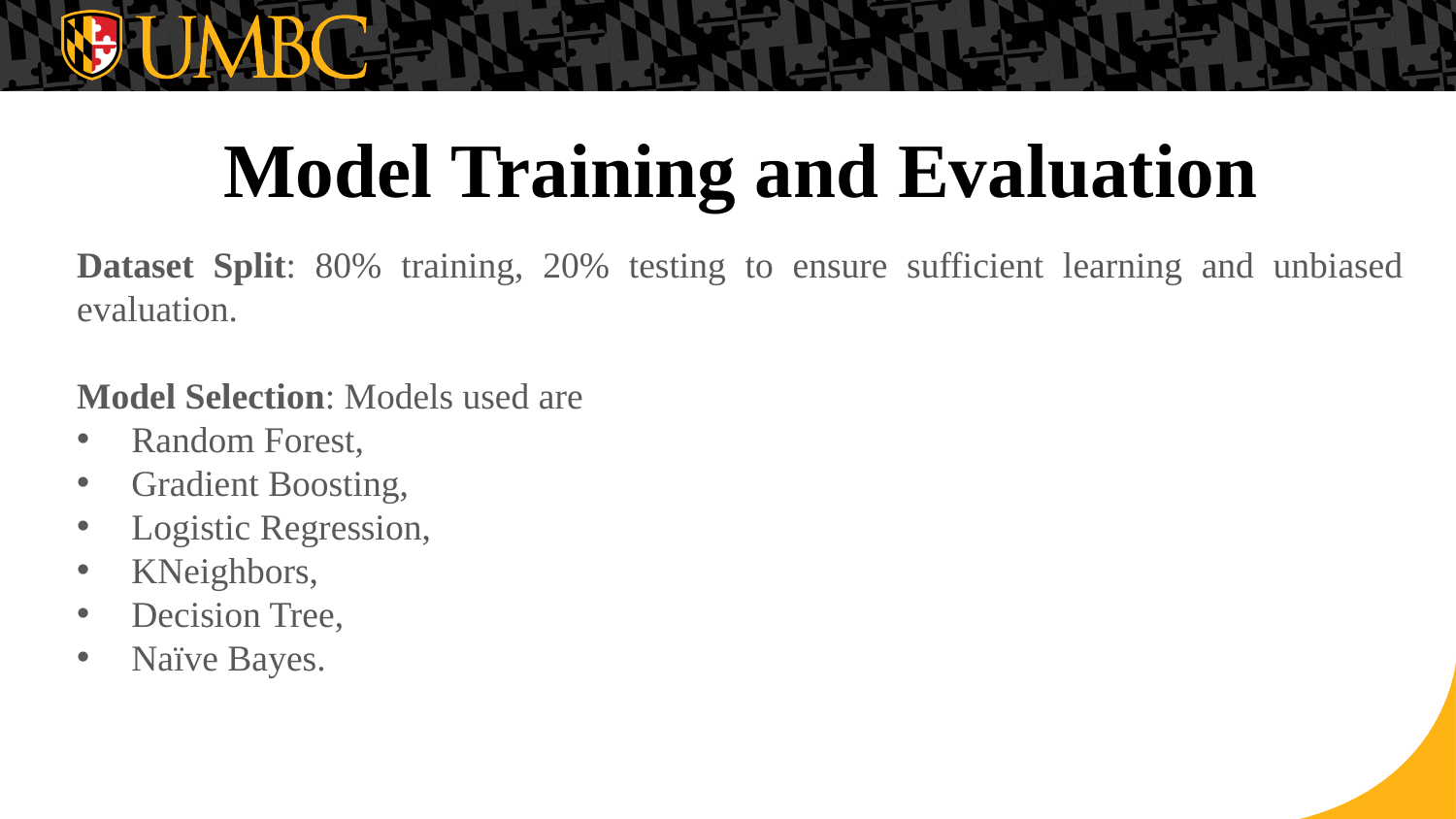

# Model Training and Evaluation
Dataset Split: 80% training, 20% testing to ensure sufficient learning and unbiased evaluation.

Model Selection: Models used are
Random Forest,
Gradient Boosting,
Logistic Regression,
KNeighbors,
Decision Tree,
Naïve Bayes.